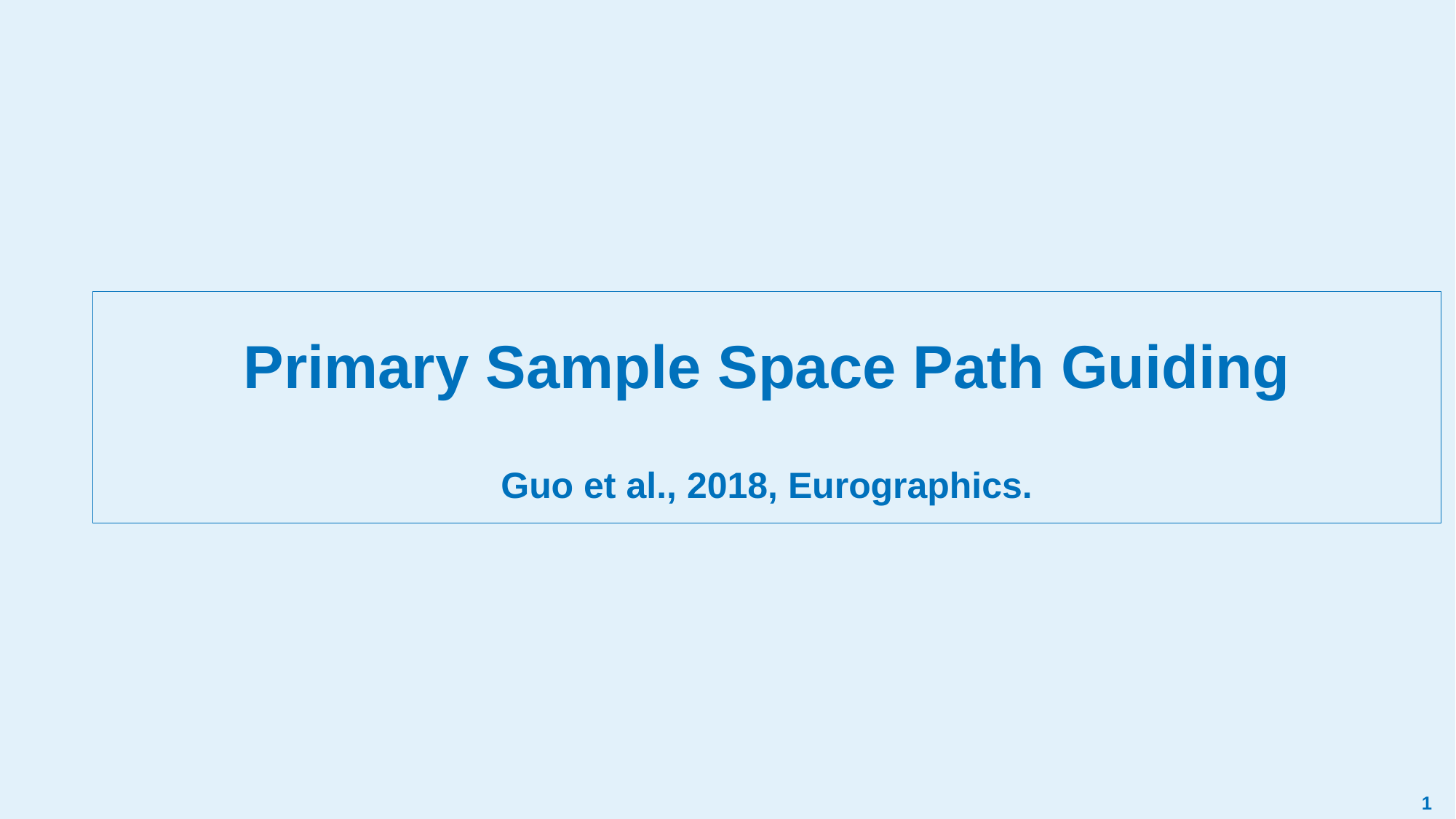

# Primary Sample Space Path Guiding Guo et al., 2018, Eurographics.
1